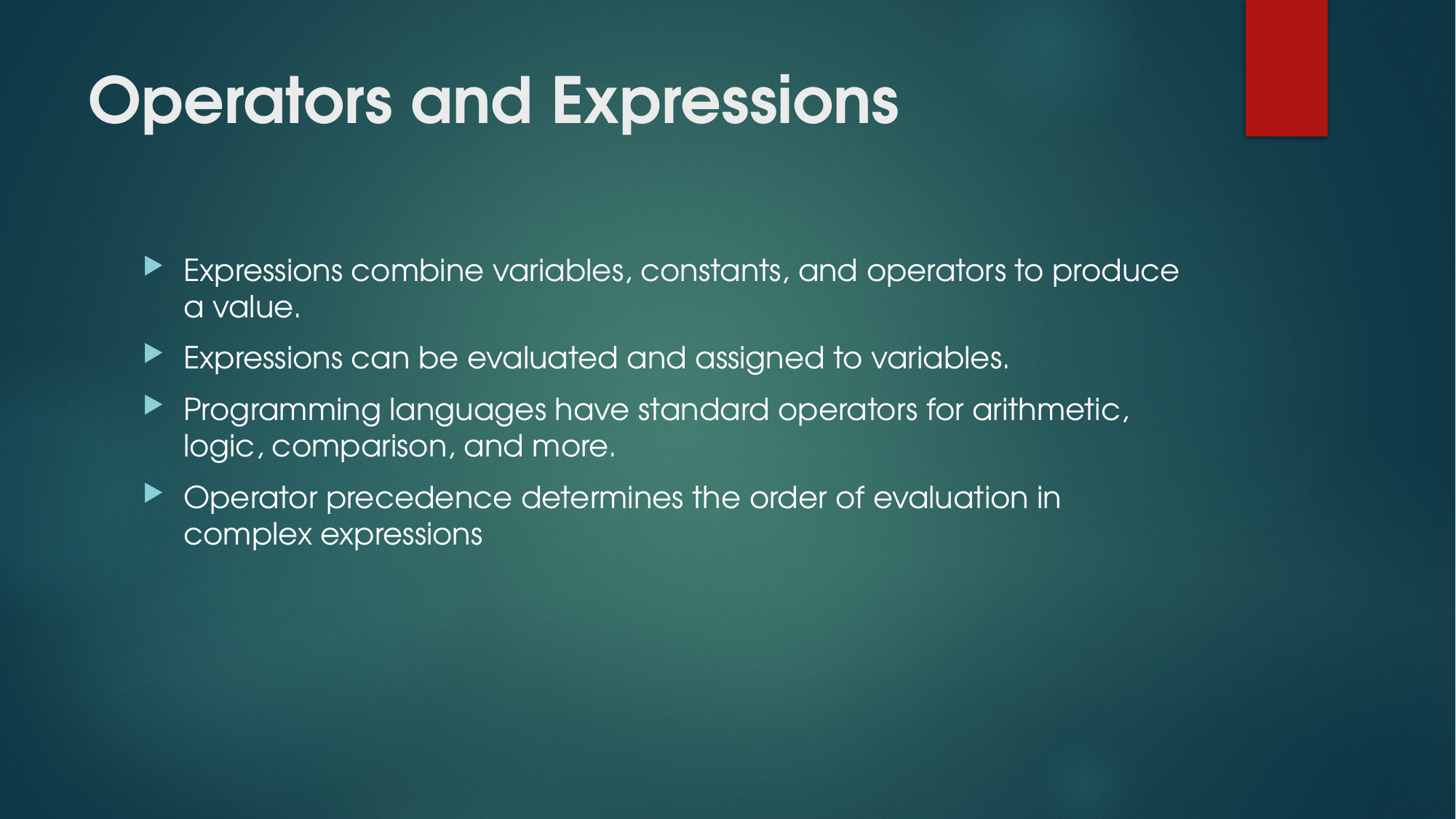

# Operators and Expressions
Expressions combine variables, constants, and operators to produce a value.
Expressions can be evaluated and assigned to variables.
Programming languages have standard operators for arithmetic, logic, comparison, and more.
Operator precedence determines the order of evaluation in complex expressions